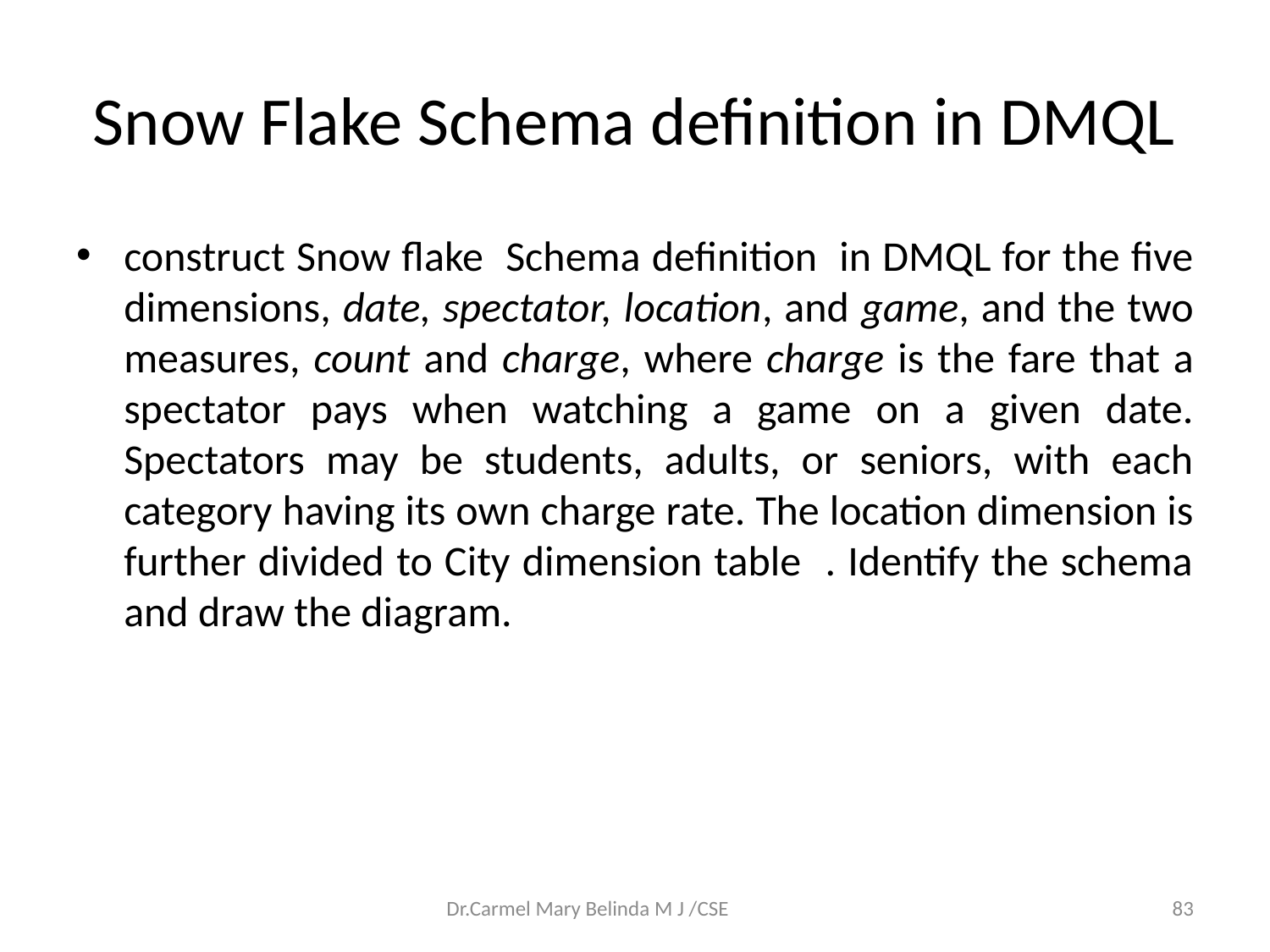

# Snow Flake Schema definition in DMQL
construct Snow flake  Schema definition  in DMQL for the five dimensions, date, spectator, location, and game, and the two measures, count and charge, where charge is the fare that a spectator pays when watching a game on a given date. Spectators may be students, adults, or seniors, with each category having its own charge rate. The location dimension is further divided to City dimension table  . Identify the schema and draw the diagram.

Dr.Carmel Mary Belinda M J /CSE
83